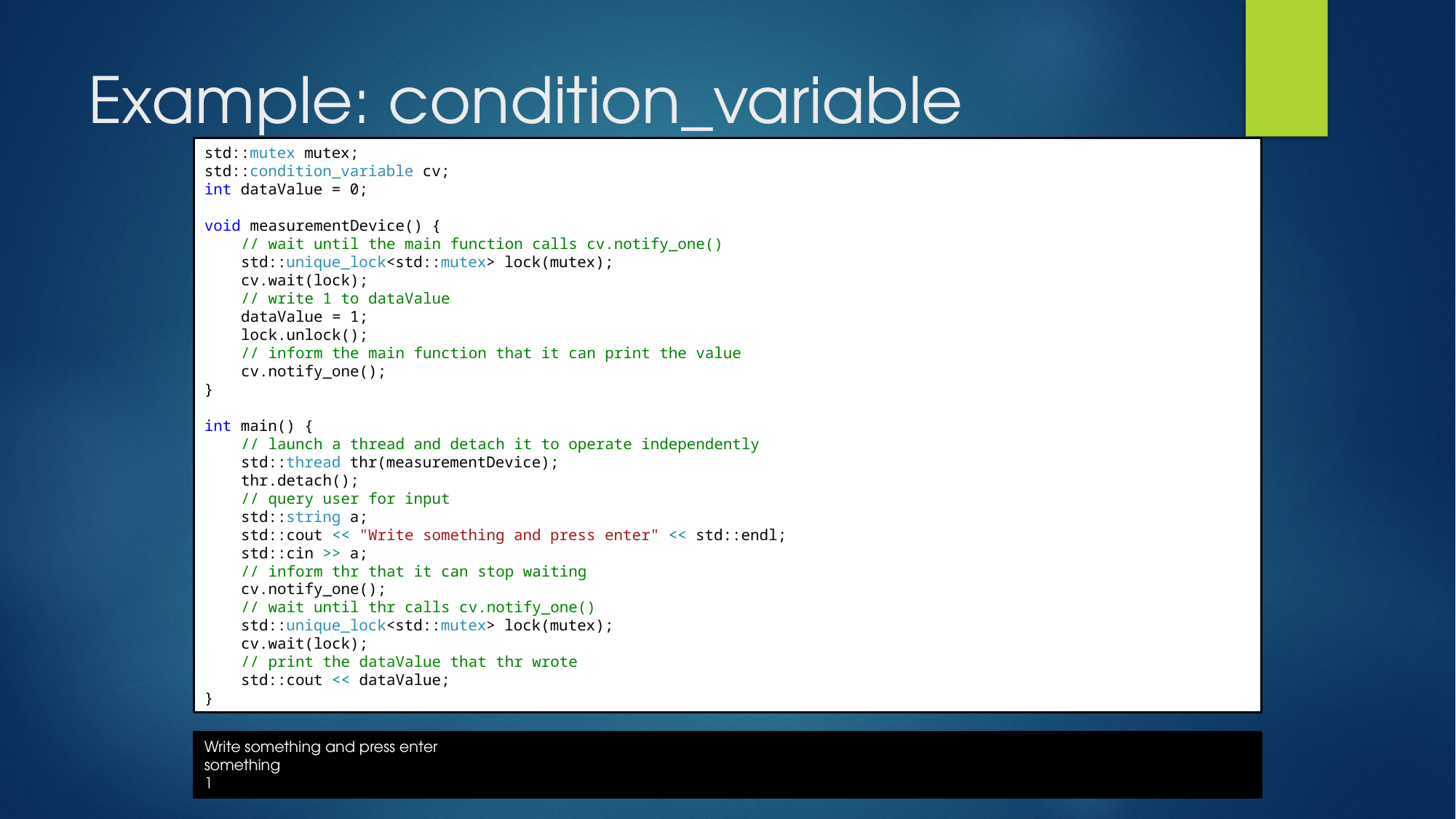

# Example: condition_variable
std::mutex mutex;
std::condition_variable cv;
int dataValue = 0;

void measurementDevice() {
    // wait until the main function calls cv.notify_one()
    std::unique_lock<std::mutex> lock(mutex);
    cv.wait(lock);
    // write 1 to dataValue
    dataValue = 1;
    lock.unlock();
    // inform the main function that it can print the value
    cv.notify_one();
}

int main() {
    // launch a thread and detach it to operate independently
    std::thread thr(measurementDevice);
    thr.detach();
    // query user for input
    std::string a;
    std::cout << "Write something and press enter" << std::endl;
    std::cin >> a;
    // inform thr that it can stop waiting
    cv.notify_one();
    // wait until thr calls cv.notify_one()
    std::unique_lock<std::mutex> lock(mutex);
    cv.wait(lock);
    // print the dataValue that thr wrote
    std::cout << dataValue;
}
Write something and press enter
something
1